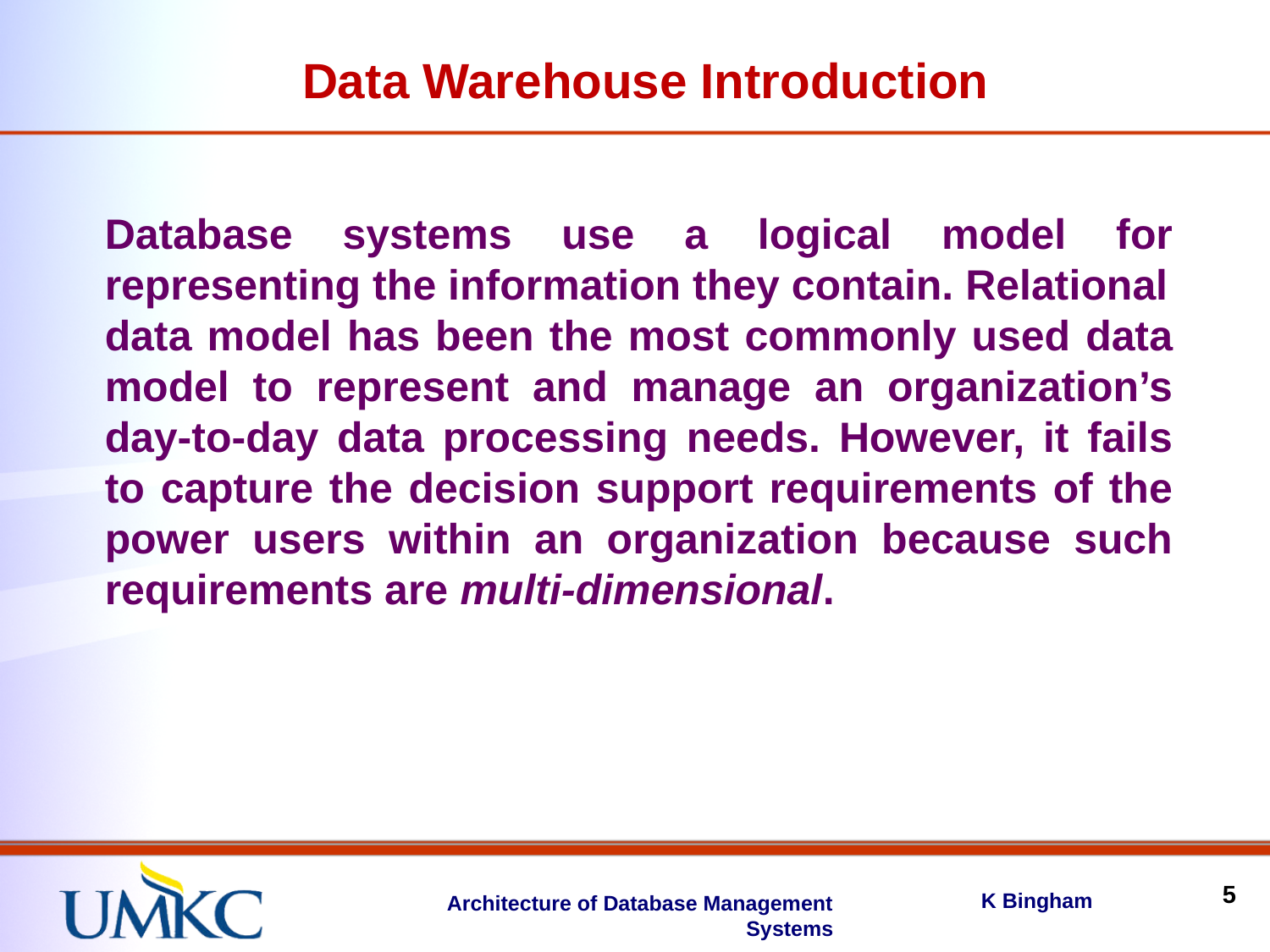

Data Warehouse Introduction
Database systems use a logical model for representing the information they contain. Relational
data model has been the most commonly used data model to represent and manage an organization’s day-to-day data processing needs. However, it fails to capture the decision support requirements of the power users within an organization because such requirements are multi-dimensional.
5